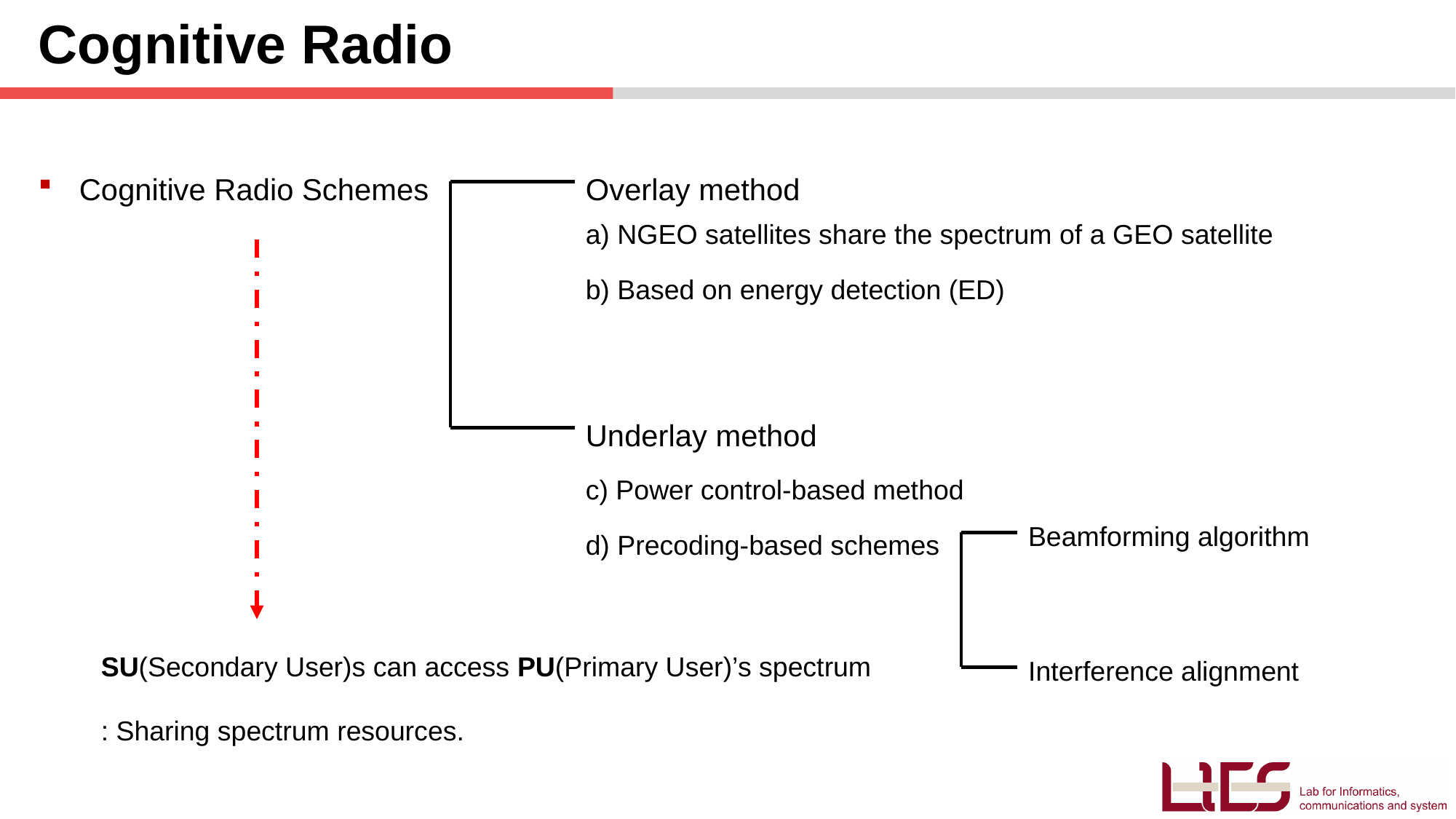

Cognitive Radio
Cognitive Radio Schemes
Overlay method
a) NGEO satellites share the spectrum of a GEO satellite
b) Based on energy detection (ED)
Underlay method
c) Power control-based method
Beamforming algorithm
d) Precoding-based schemes
SU(Secondary User)s can access PU(Primary User)’s spectrum
: Sharing spectrum resources.
Interference alignment